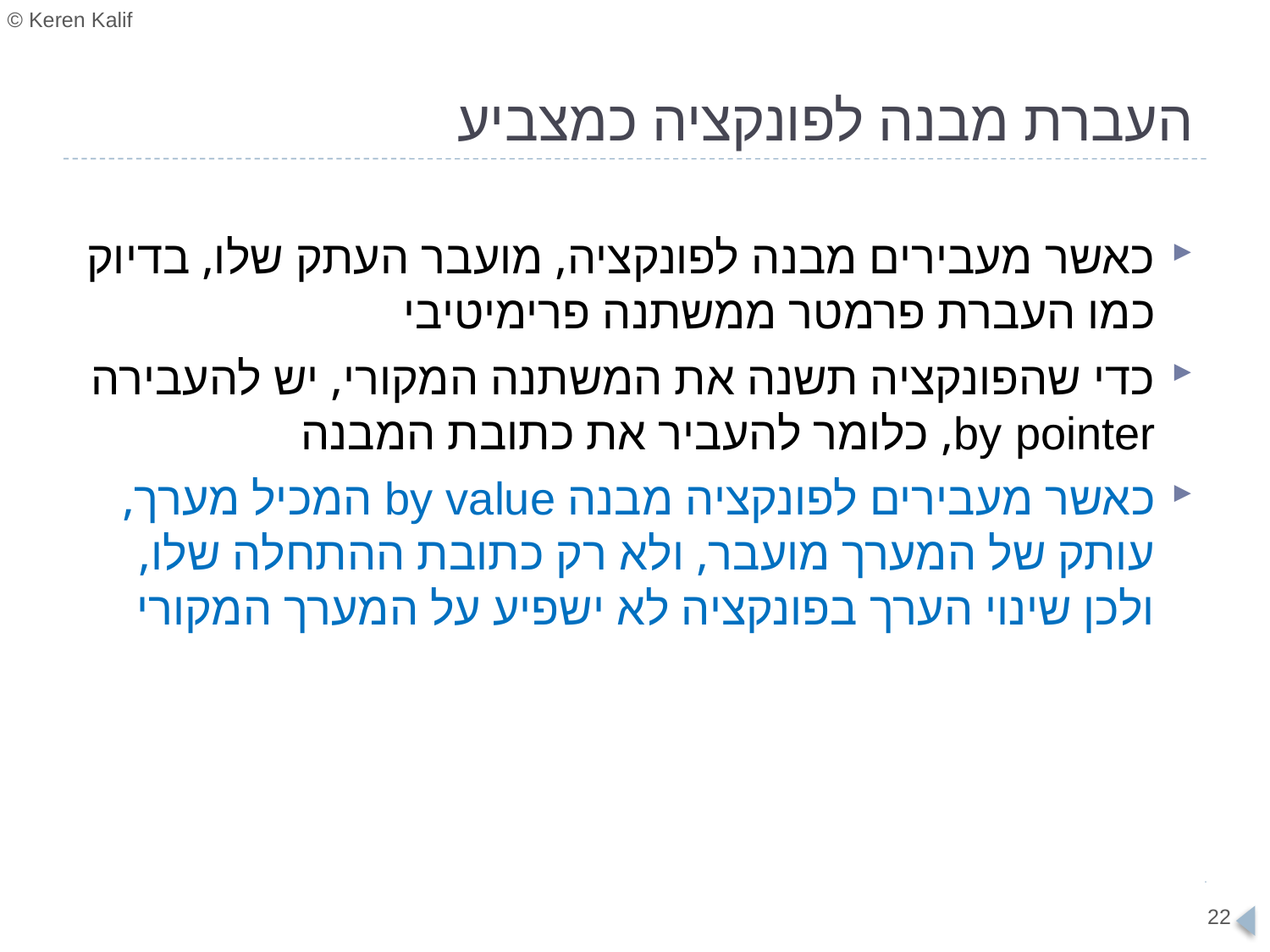

# העברת מבנה לפונקציה כמצביע
כאשר מעבירים מבנה לפונקציה, מועבר העתק שלו, בדיוק כמו העברת פרמטר ממשתנה פרימיטיבי
כדי שהפונקציה תשנה את המשתנה המקורי, יש להעבירה by pointer, כלומר להעביר את כתובת המבנה
כאשר מעבירים לפונקציה מבנה by value המכיל מערך, עותק של המערך מועבר, ולא רק כתובת ההתחלה שלו, ולכן שינוי הערך בפונקציה לא ישפיע על המערך המקורי